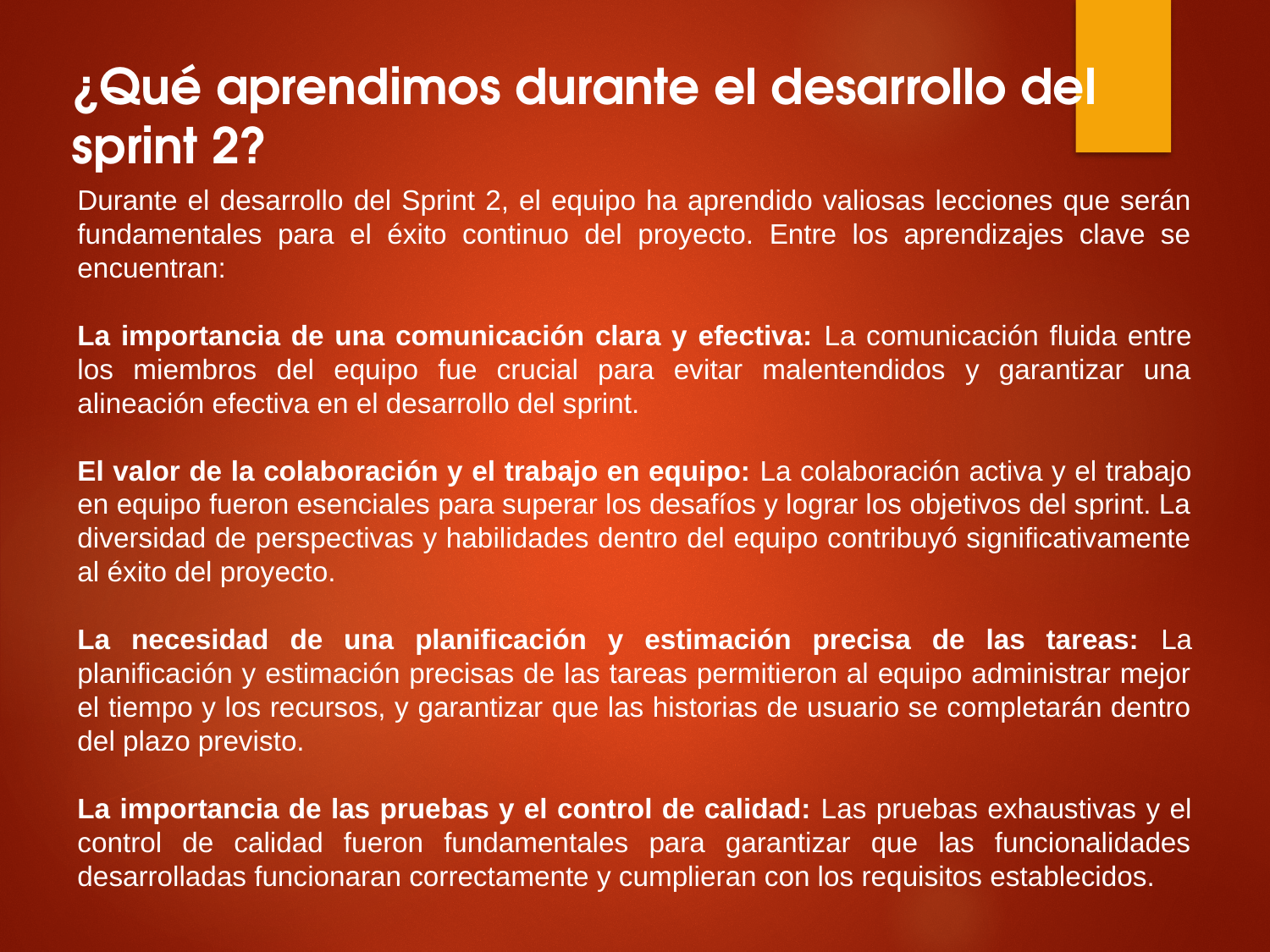

¿Qué aprendimos durante el desarrollo del sprint 2?
Durante el desarrollo del Sprint 2, el equipo ha aprendido valiosas lecciones que serán fundamentales para el éxito continuo del proyecto. Entre los aprendizajes clave se encuentran:

La importancia de una comunicación clara y efectiva: La comunicación fluida entre los miembros del equipo fue crucial para evitar malentendidos y garantizar una alineación efectiva en el desarrollo del sprint.

El valor de la colaboración y el trabajo en equipo: La colaboración activa y el trabajo en equipo fueron esenciales para superar los desafíos y lograr los objetivos del sprint. La diversidad de perspectivas y habilidades dentro del equipo contribuyó significativamente al éxito del proyecto.

La necesidad de una planificación y estimación precisa de las tareas: La planificación y estimación precisas de las tareas permitieron al equipo administrar mejor el tiempo y los recursos, y garantizar que las historias de usuario se completarán dentro del plazo previsto.

La importancia de las pruebas y el control de calidad: Las pruebas exhaustivas y el control de calidad fueron fundamentales para garantizar que las funcionalidades desarrolladas funcionaran correctamente y cumplieran con los requisitos establecidos.